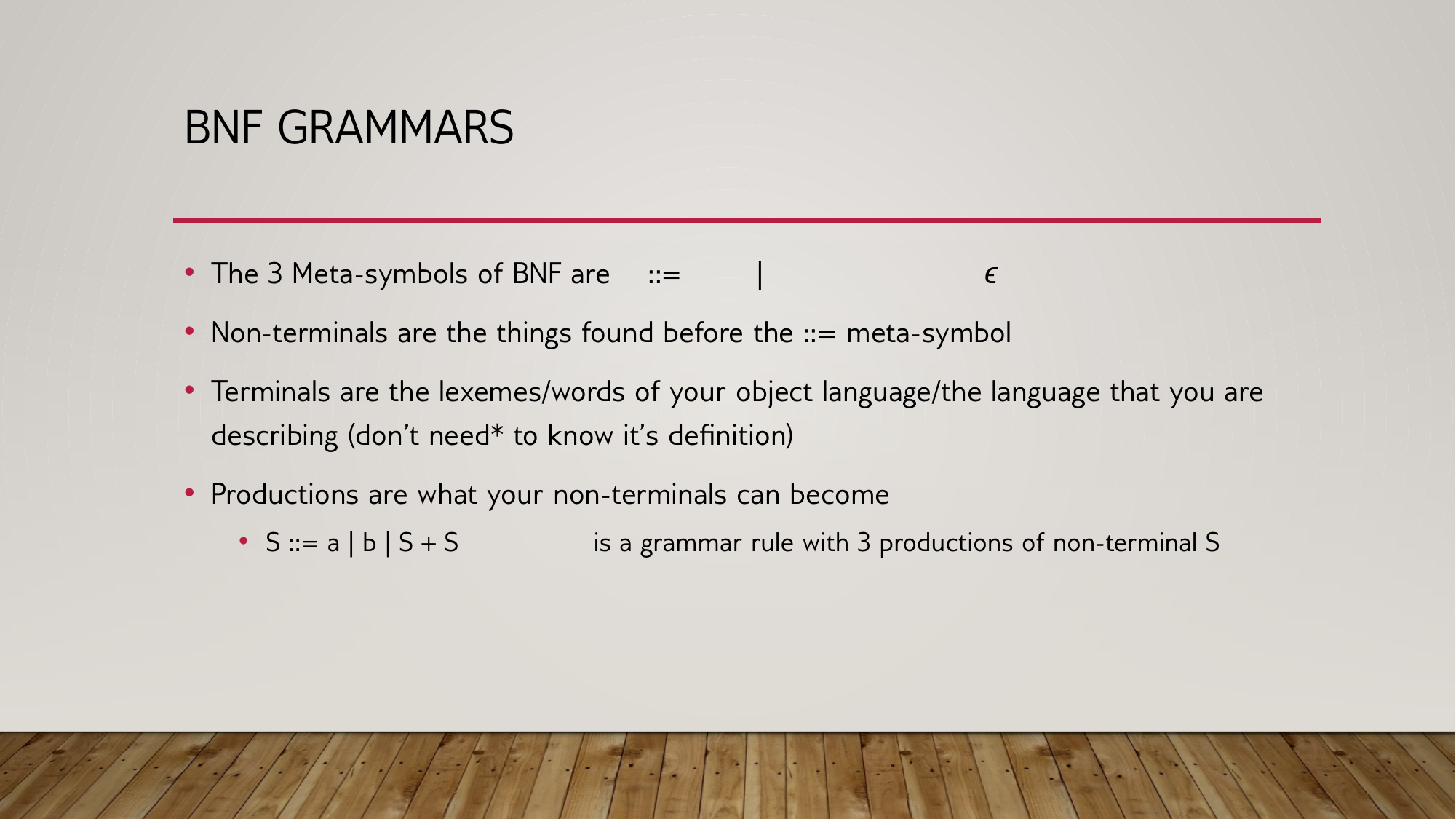

# BNF grammars
The 3 Meta-symbols of BNF are 	::=  	| 		 ϵ
Non-terminals are the things found before the ::= meta-symbol
Terminals are the lexemes/words of your object language/the language that you are describing (don’t need* to know it’s definition)
Productions are what your non-terminals can become
S ::= a | b | S + S     	is a grammar rule with 3 productions of non-terminal S